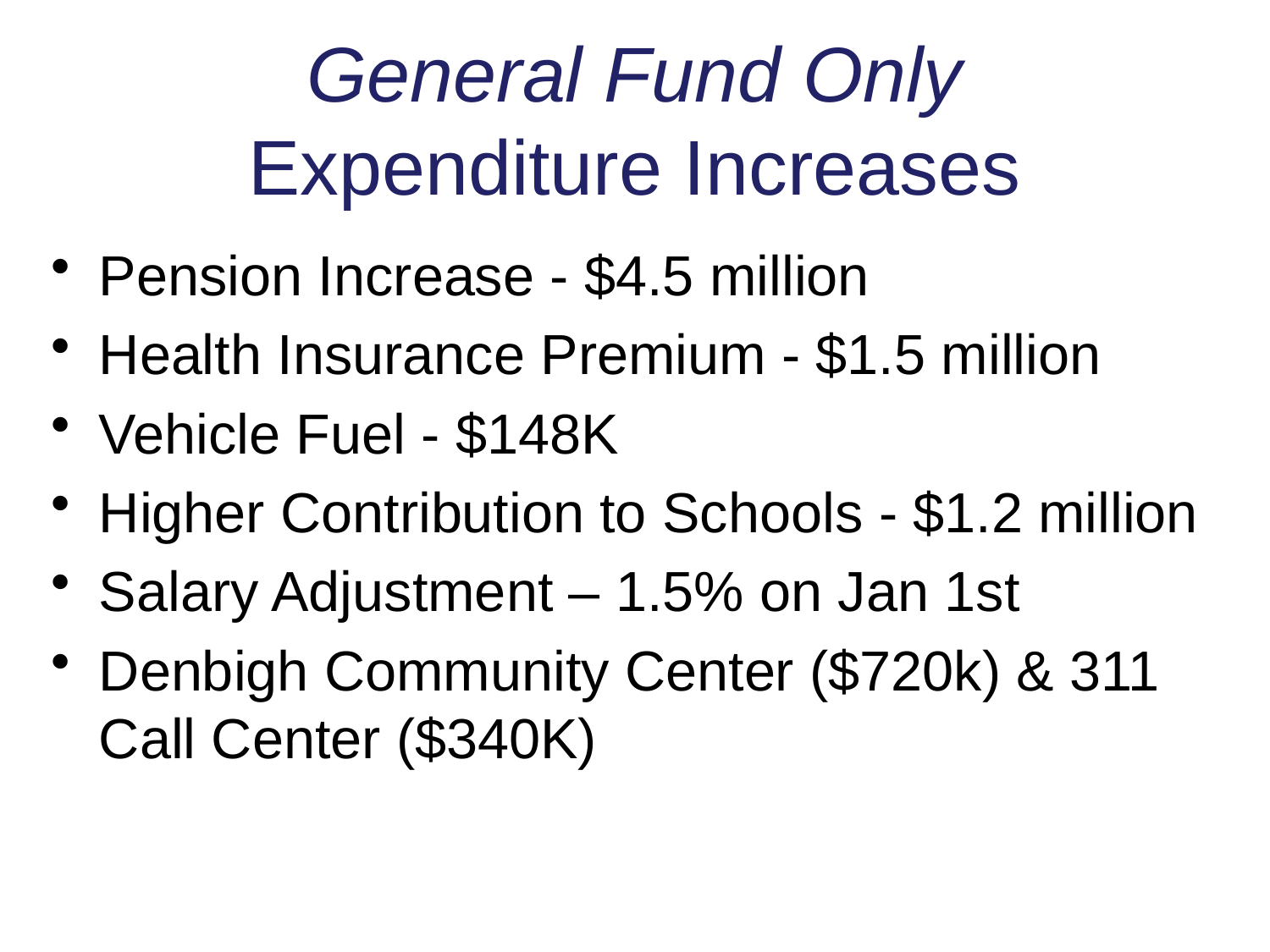

# General Fund Only Expenditure Increases
Pension Increase - $4.5 million
Health Insurance Premium - $1.5 million
Vehicle Fuel - $148K
Higher Contribution to Schools - $1.2 million
Salary Adjustment – 1.5% on Jan 1st
Denbigh Community Center ($720k) & 311 Call Center ($340K)